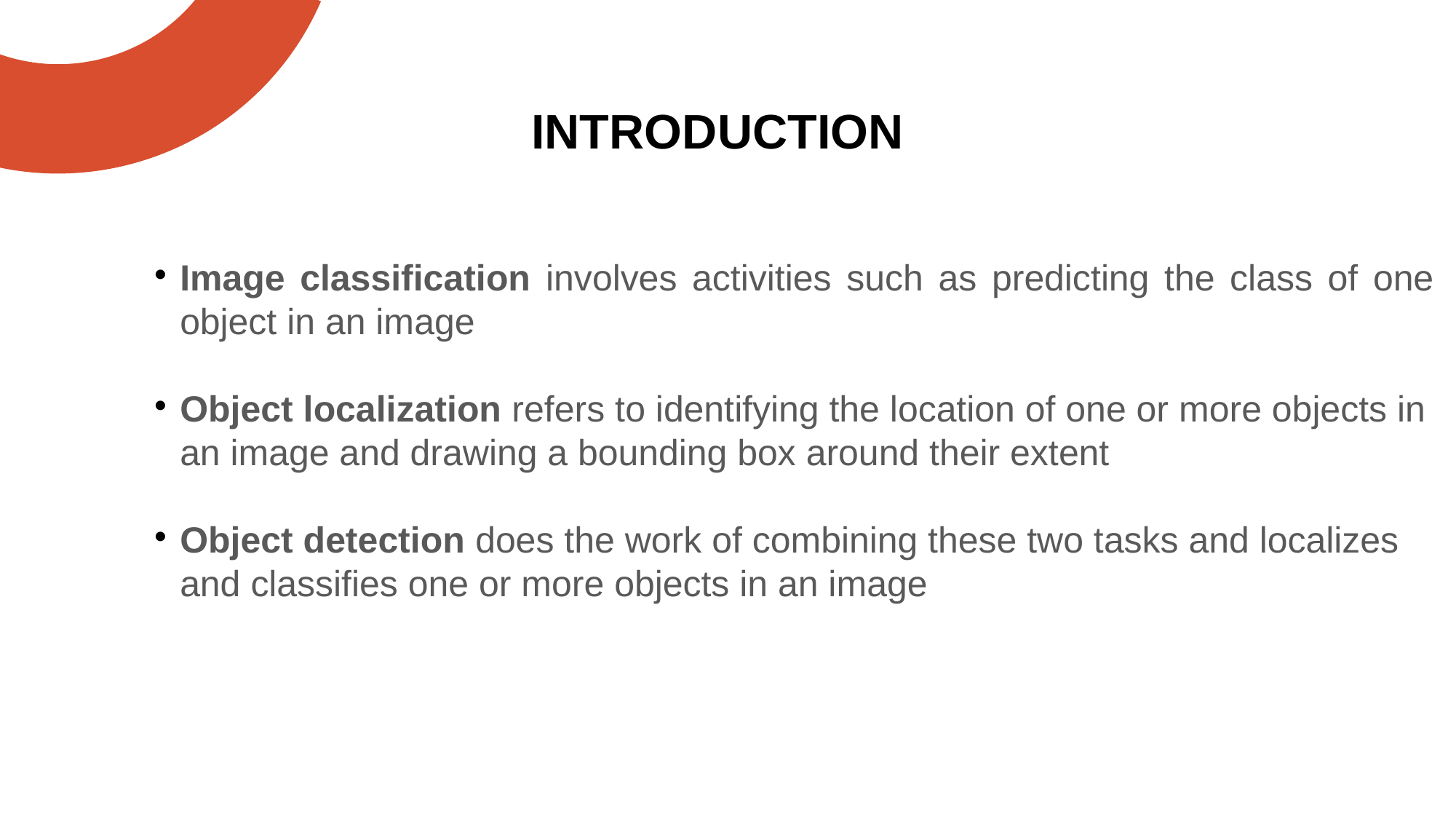

INTRODUCTION
Image classification involves activities such as predicting the class of one object in an image

Object localization refers to identifying the location of one or more objects in an image and drawing a bounding box around their extent

Object detection does the work of combining these two tasks and localizes and classifies one or more objects in an image